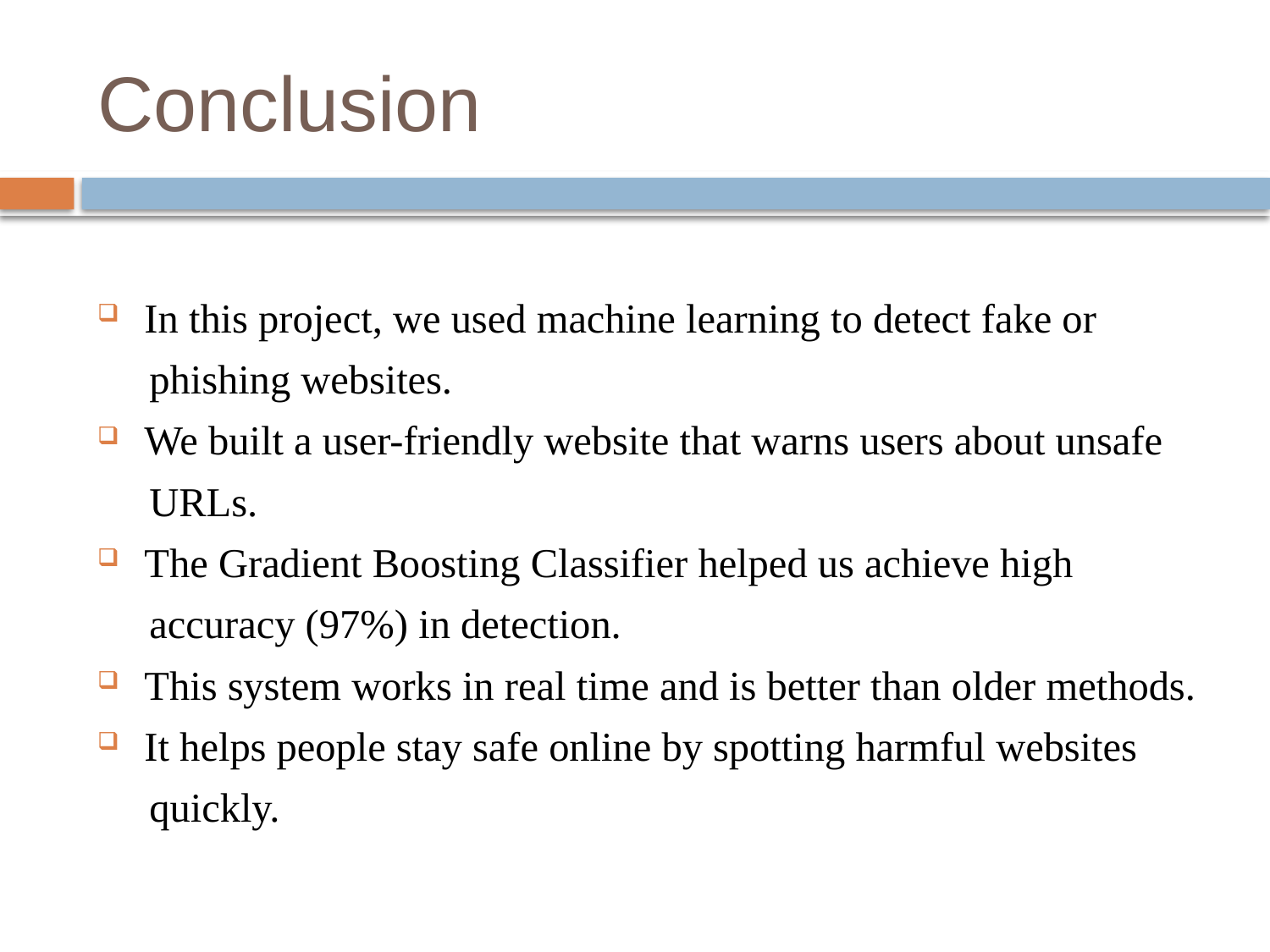

# Conclusion
In this project, we used machine learning to detect fake or
     phishing websites.
We built a user-friendly website that warns users about unsafe
     URLs.
The Gradient Boosting Classifier helped us achieve high
     accuracy (97%) in detection.
This system works in real time and is better than older methods.
It helps people stay safe online by spotting harmful websites
     quickly.